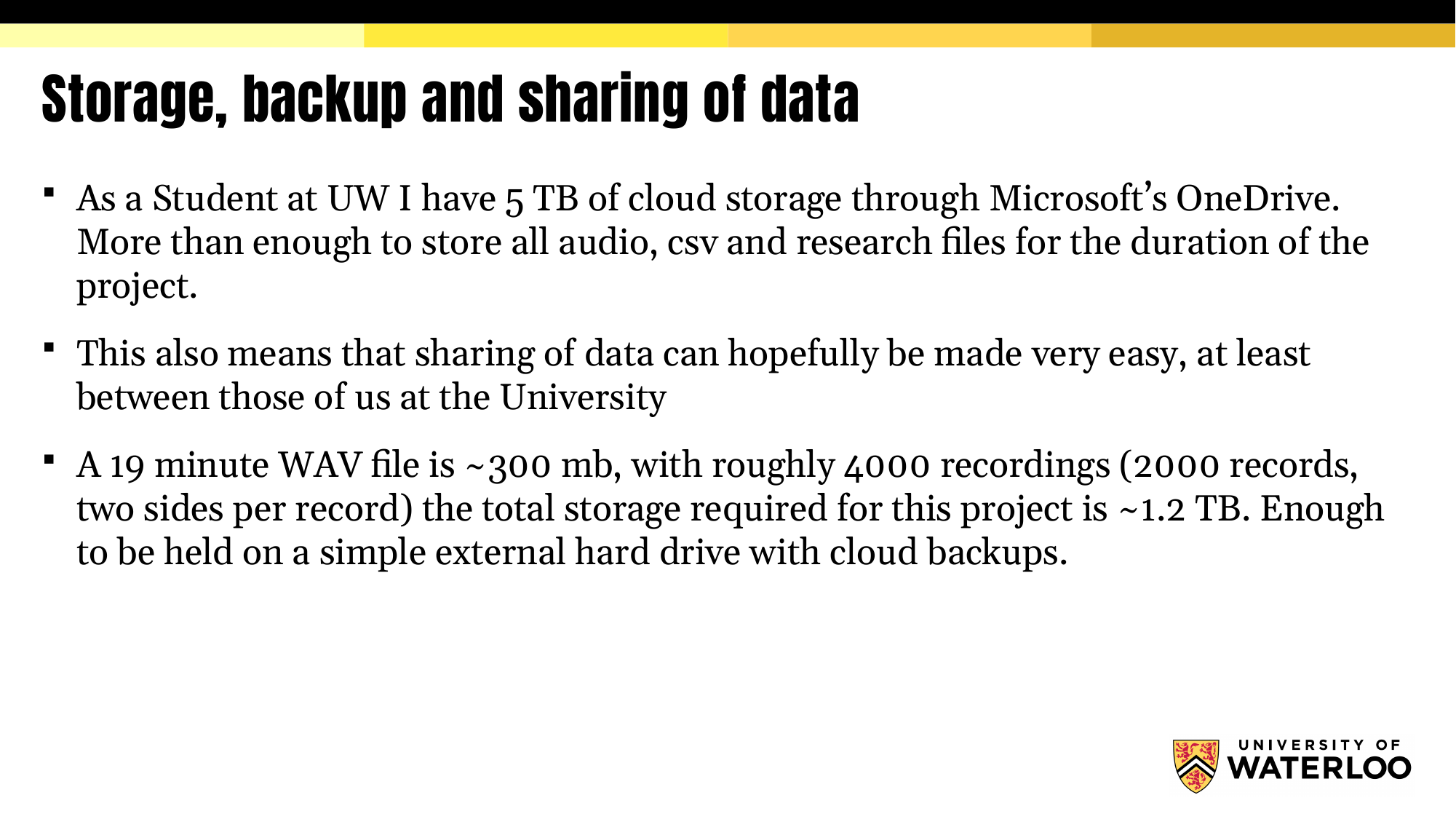

# Storage, backup and sharing of data
As a Student at UW I have 5 TB of cloud storage through Microsoft’s OneDrive. More than enough to store all audio, csv and research files for the duration of the project.
This also means that sharing of data can hopefully be made very easy, at least between those of us at the University
A 19 minute WAV file is ~300 mb, with roughly 4000 recordings (2000 records, two sides per record) the total storage required for this project is ~1.2 TB. Enough to be held on a simple external hard drive with cloud backups.